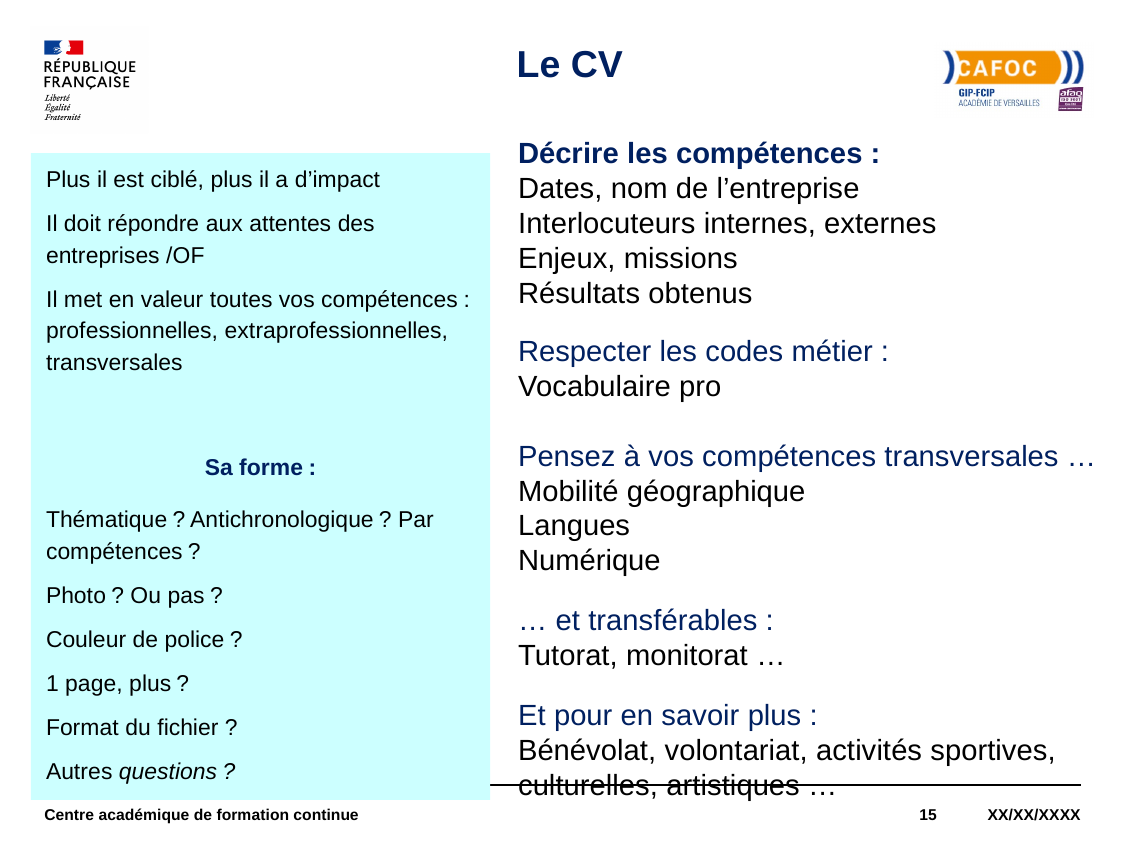

# Le CV
Décrire les compétences :
Dates, nom de l’entreprise
Interlocuteurs internes, externes
Enjeux, missions
Résultats obtenus

Respecter les codes métier :
Vocabulaire pro

Pensez à vos compétences transversales …
Mobilité géographique
Langues
Numérique

… et transférables :
Tutorat, monitorat …

Et pour en savoir plus :
Bénévolat, volontariat, activités sportives, culturelles, artistiques …

Plus il est ciblé, plus il a d’impact
Il doit répondre aux attentes des entreprises /OF
Il met en valeur toutes vos compétences : professionnelles, extraprofessionnelles, transversales

Sa forme :
Thématique ? Antichronologique ? Par compétences ?
Photo ? Ou pas ?
Couleur de police ?
1 page, plus ?
Format du fichier ?
Autres questions ?
Centre académique de formation continue
15
XX/XX/XXXX